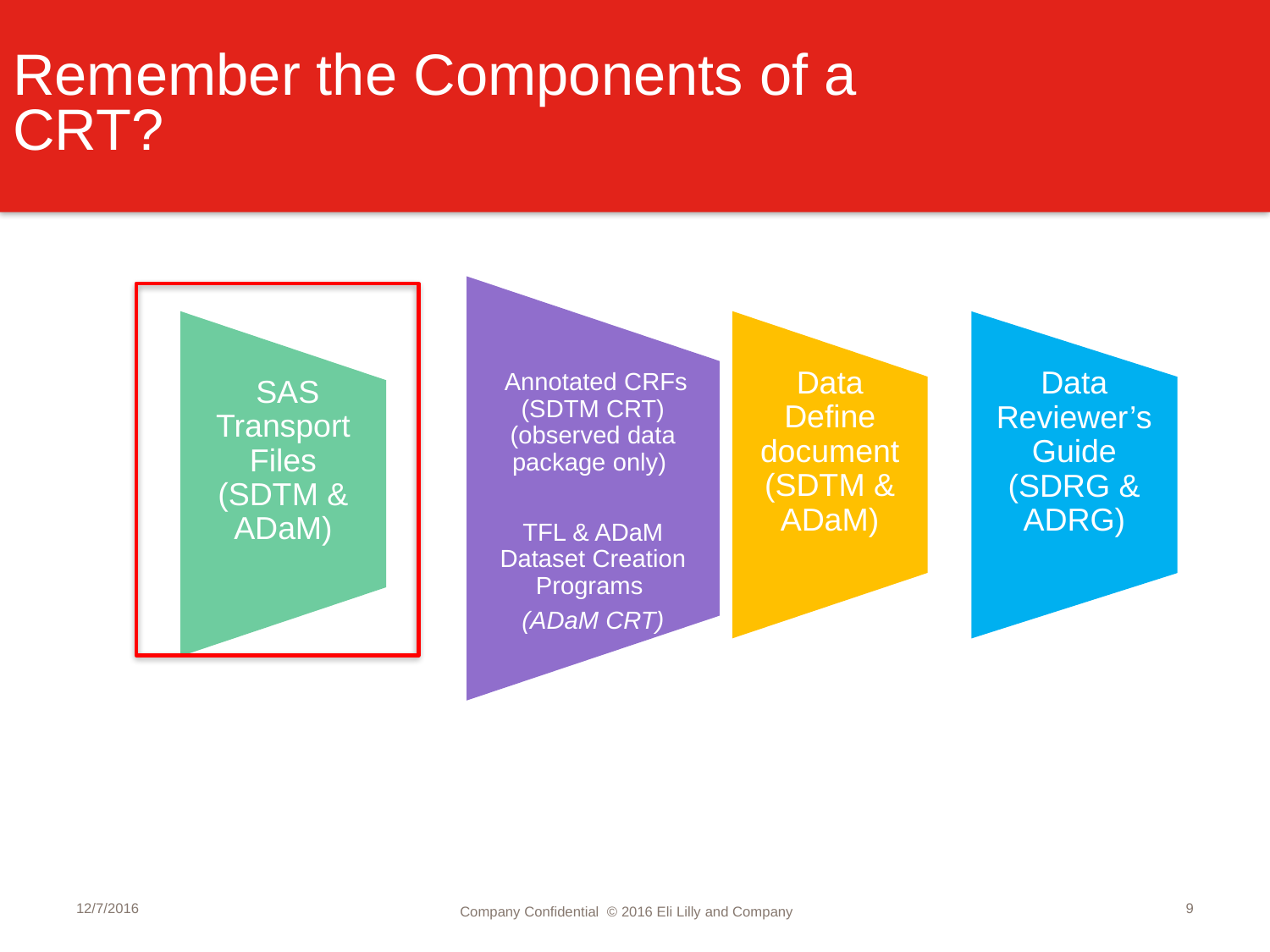

Remember the Components of a CRT?

 Annotated CRFs (SDTM CRT) (observed data package only)

TFL & ADaM Dataset Creation Programs
(ADaM CRT)

 SAS Transport Files (SDTM & ADaM)

Data Define document (SDTM & ADaM)

Data Reviewer’s Guide (SDRG & ADRG)

12/7/2016
9
Company Confidential  © 2016 Eli Lilly and Company